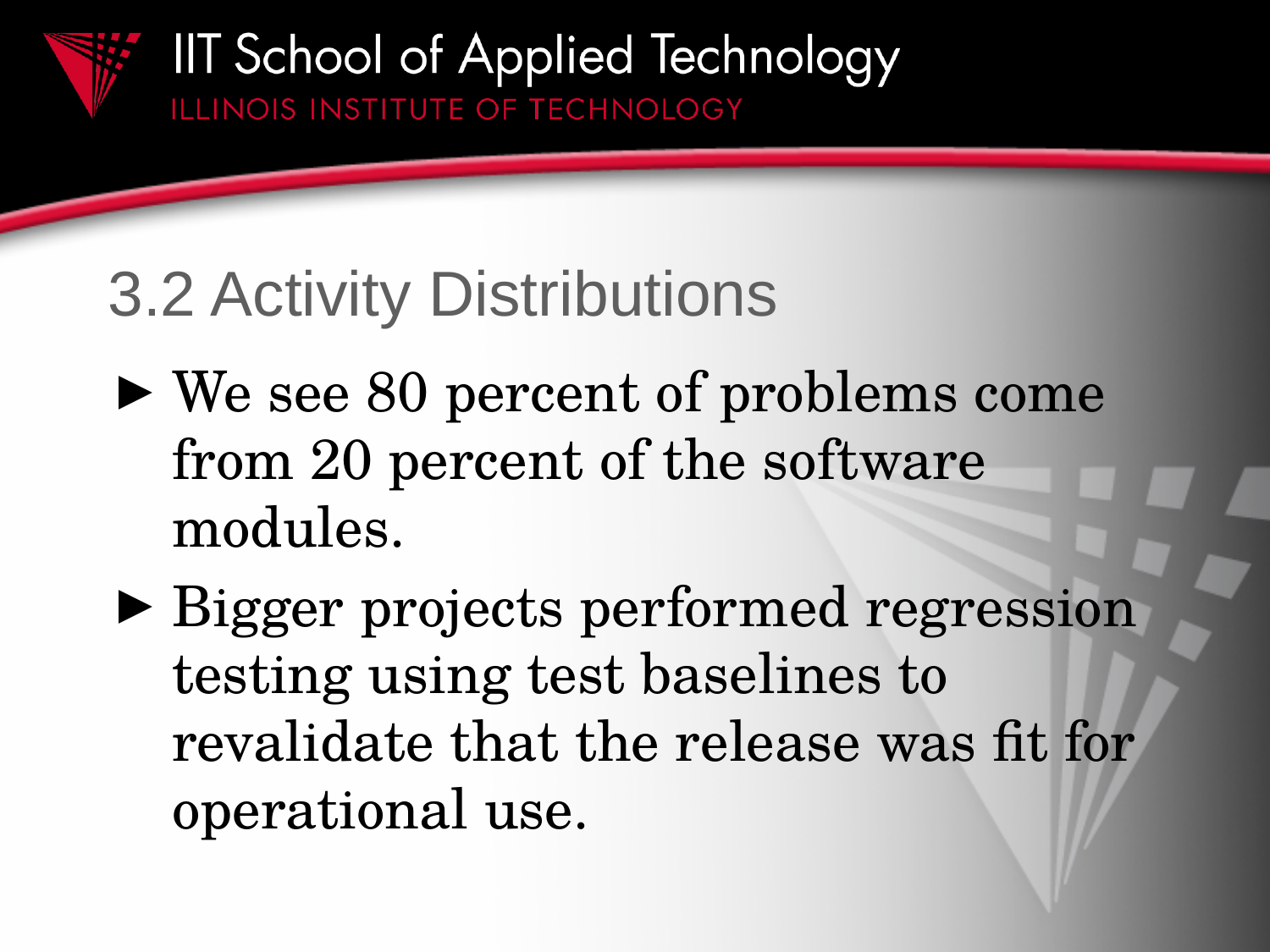

# 3.2 Activity Distributions
We see 80 percent of problems come from 20 percent of the software modules.
Bigger projects performed regression testing using test baselines to revalidate that the release was fit for operational use.